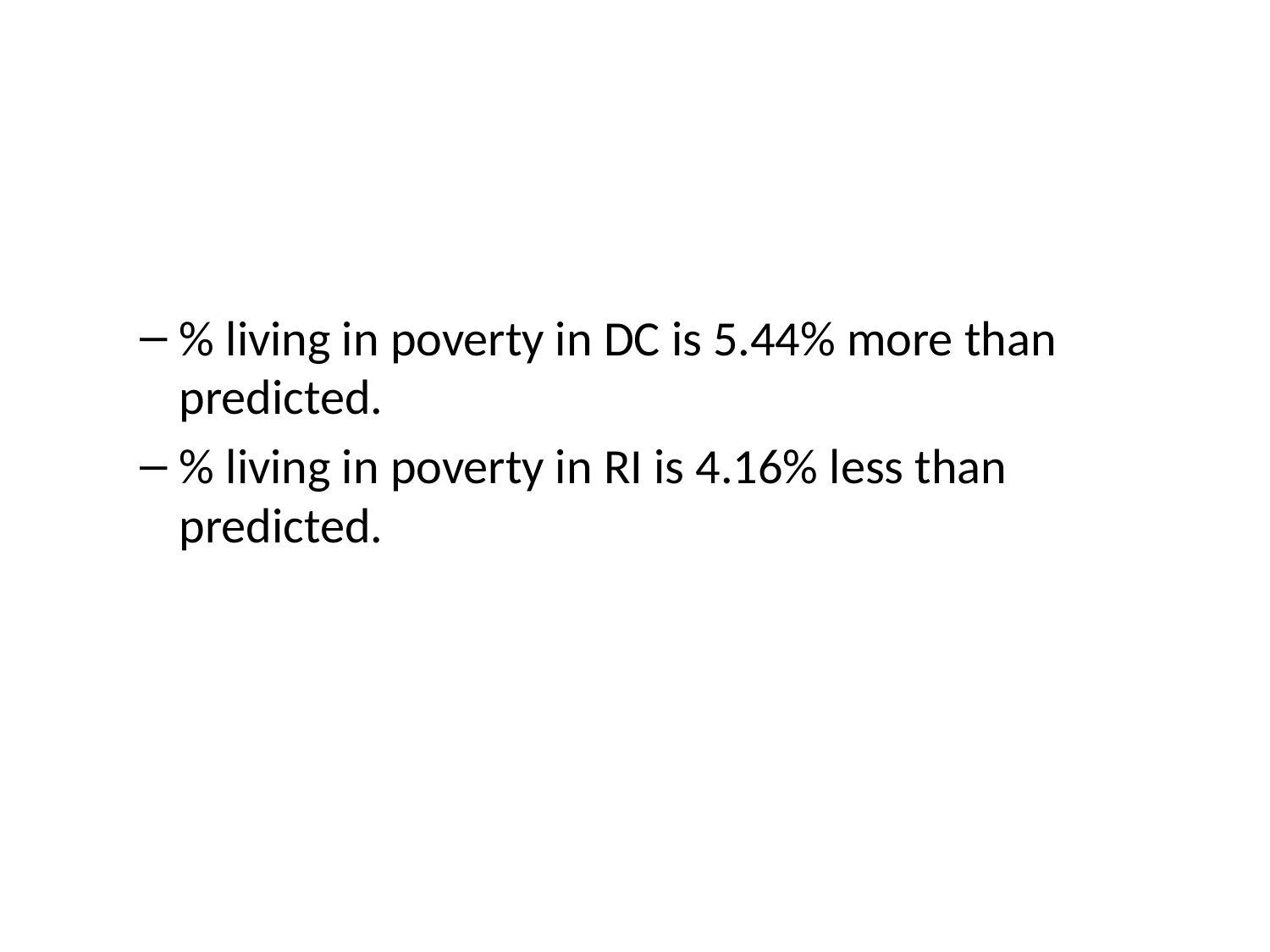

% living in poverty in DC is 5.44% more than predicted.
% living in poverty in RI is 4.16% less than predicted.